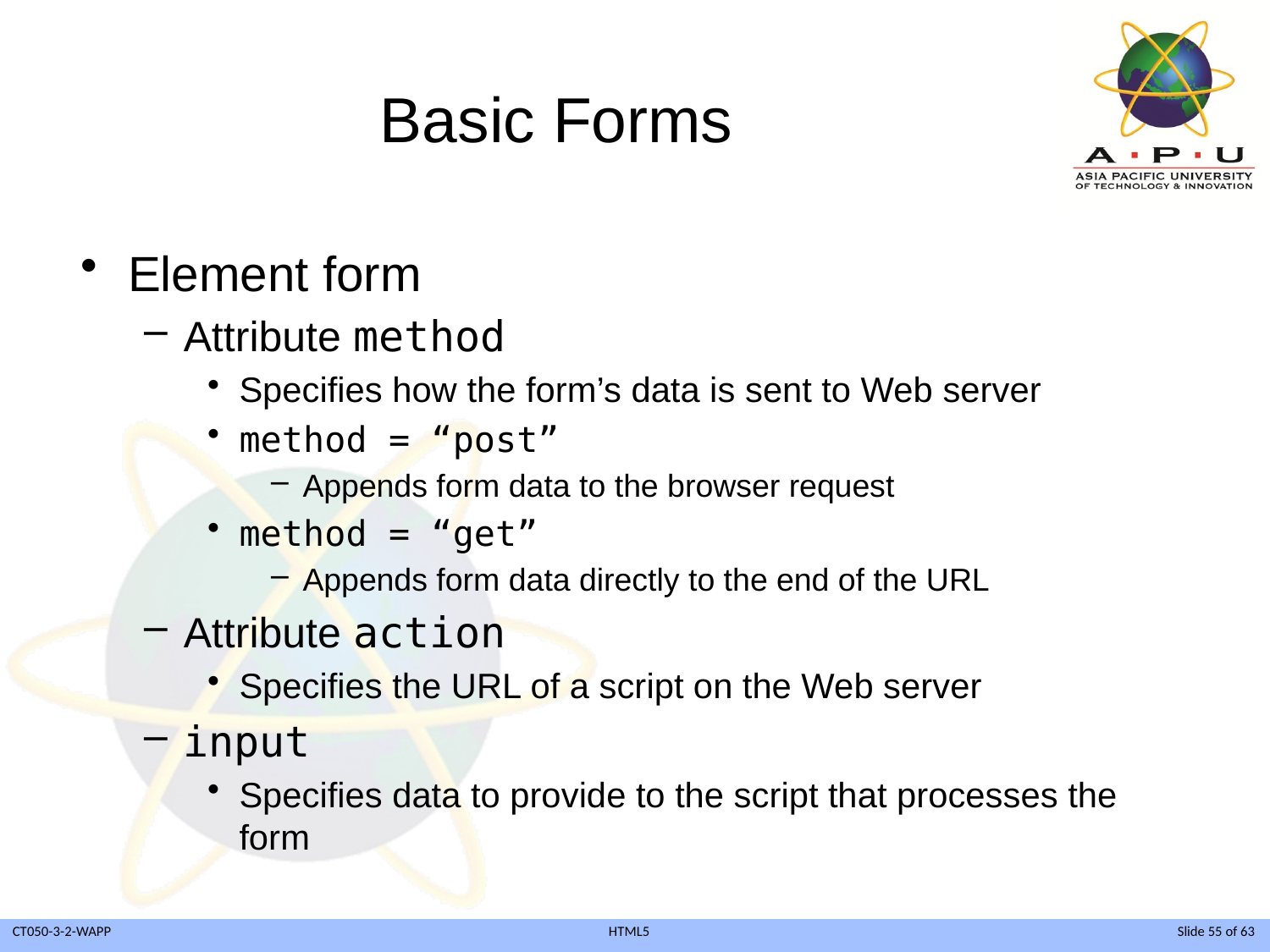

# Basic Forms
Element form
Attribute method
Specifies how the form’s data is sent to Web server
method = “post”
Appends form data to the browser request
method = “get”
Appends form data directly to the end of the URL
Attribute action
Specifies the URL of a script on the Web server
input
Specifies data to provide to the script that processes the form